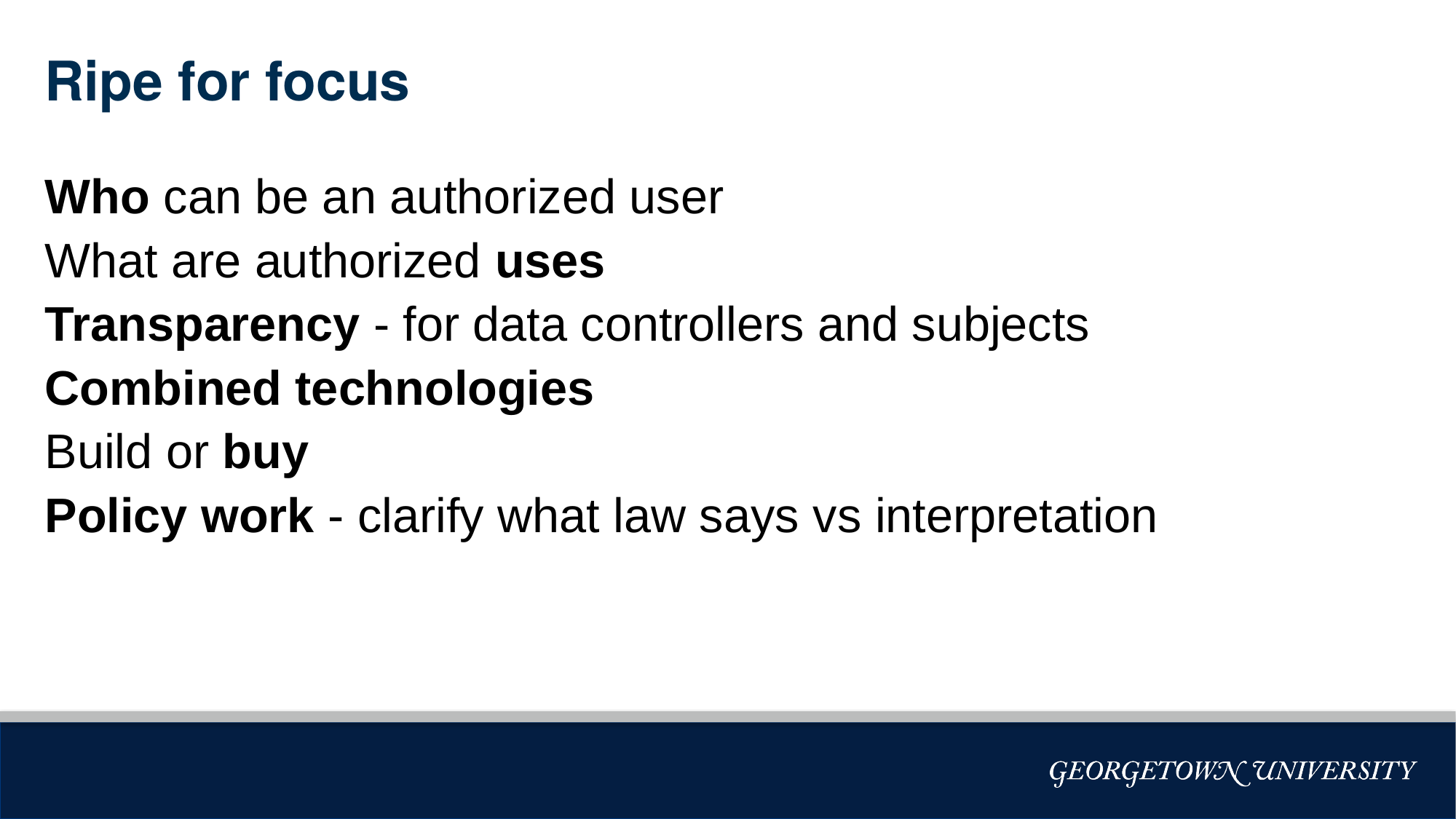

# Ripe for focus
Who can be an authorized user
What are authorized uses
Transparency - for data controllers and subjects
Combined technologies
Build or buy
Policy work - clarify what law says vs interpretation